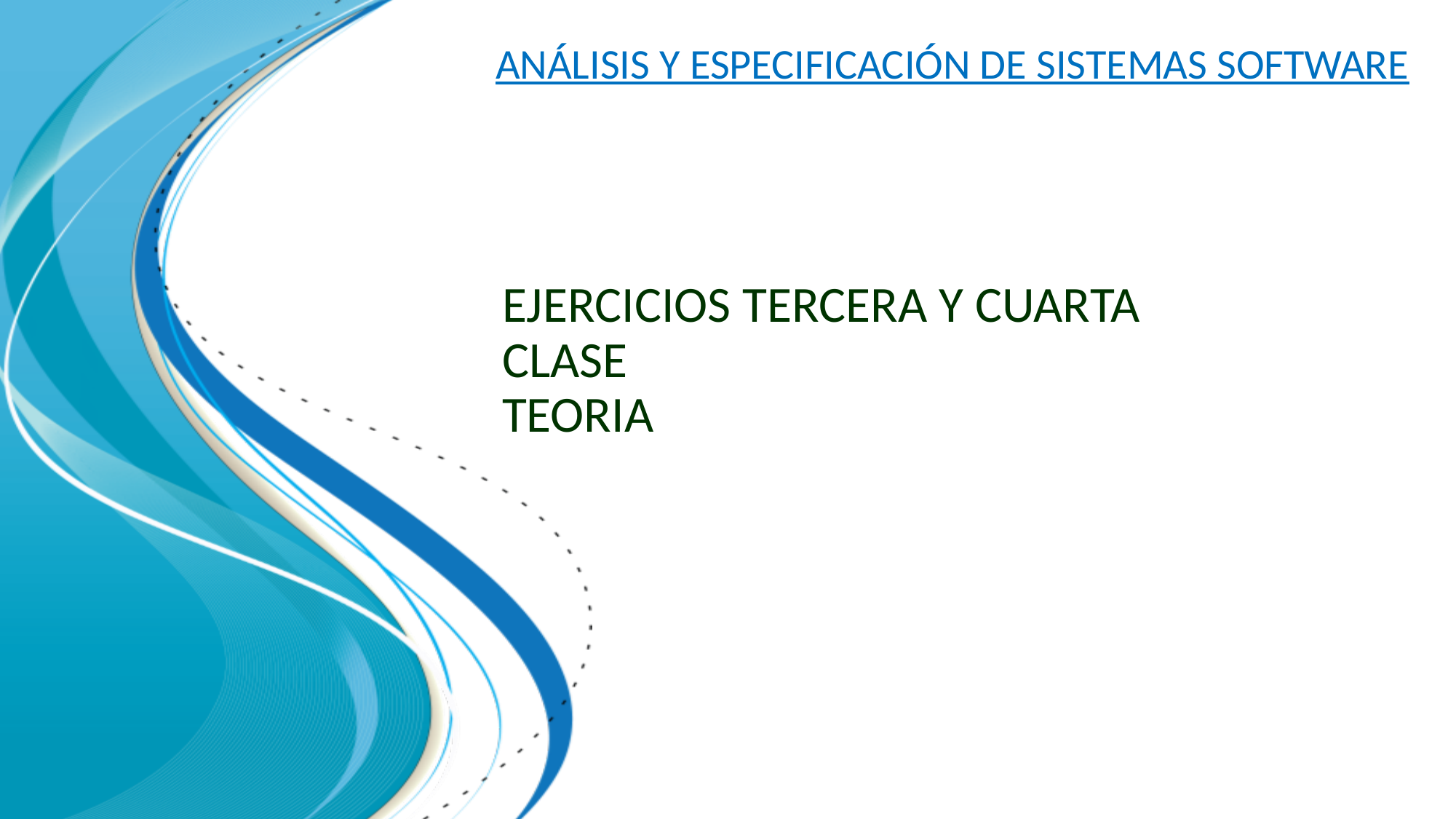

# EJERCICIOS TERCERA Y CUARTA CLASE TEORIA